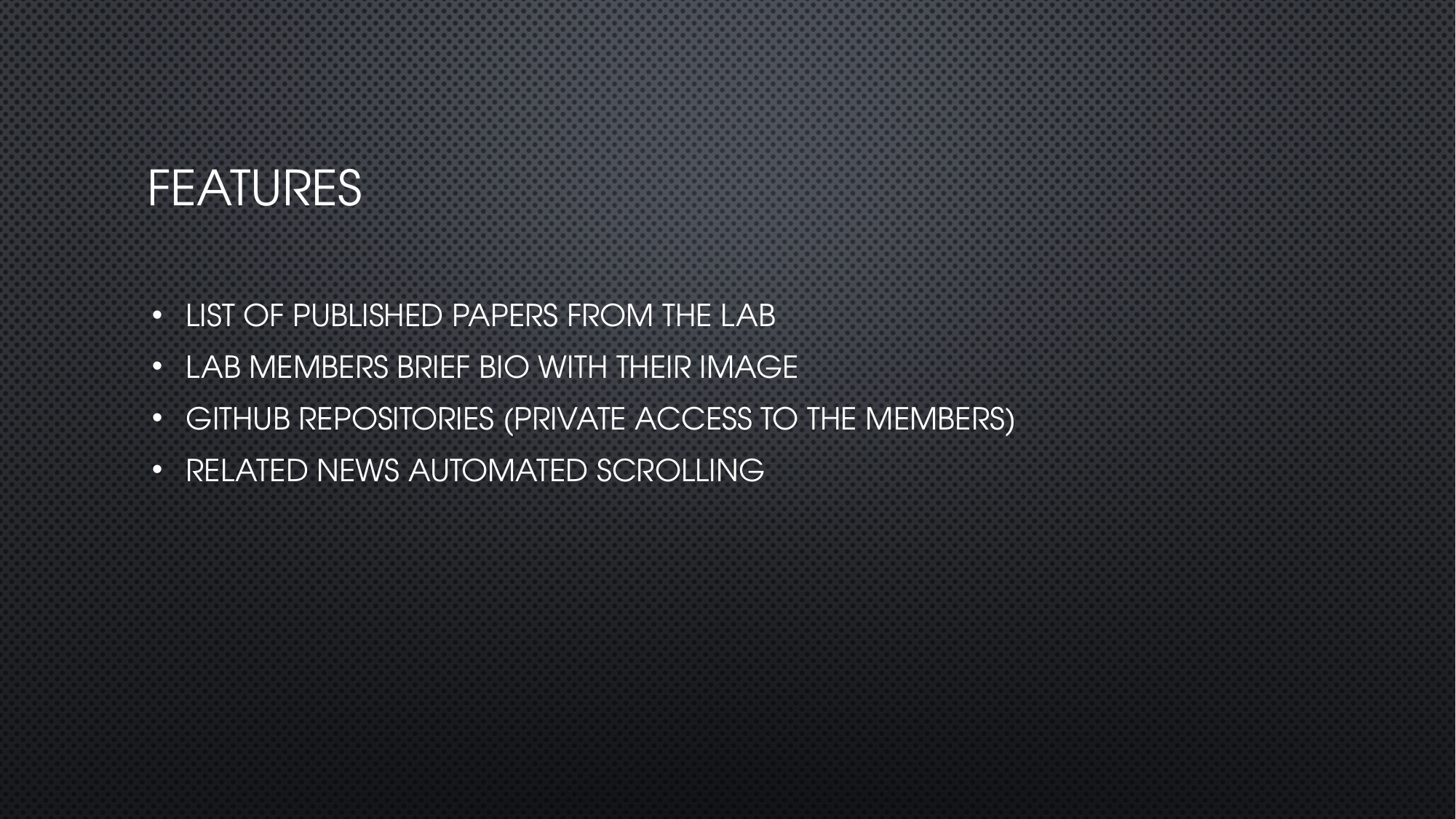

# Features
List of published papers from the lab
Lab members brief bio with their image
Github repositories (private access to the members)
Related news automated scrolling